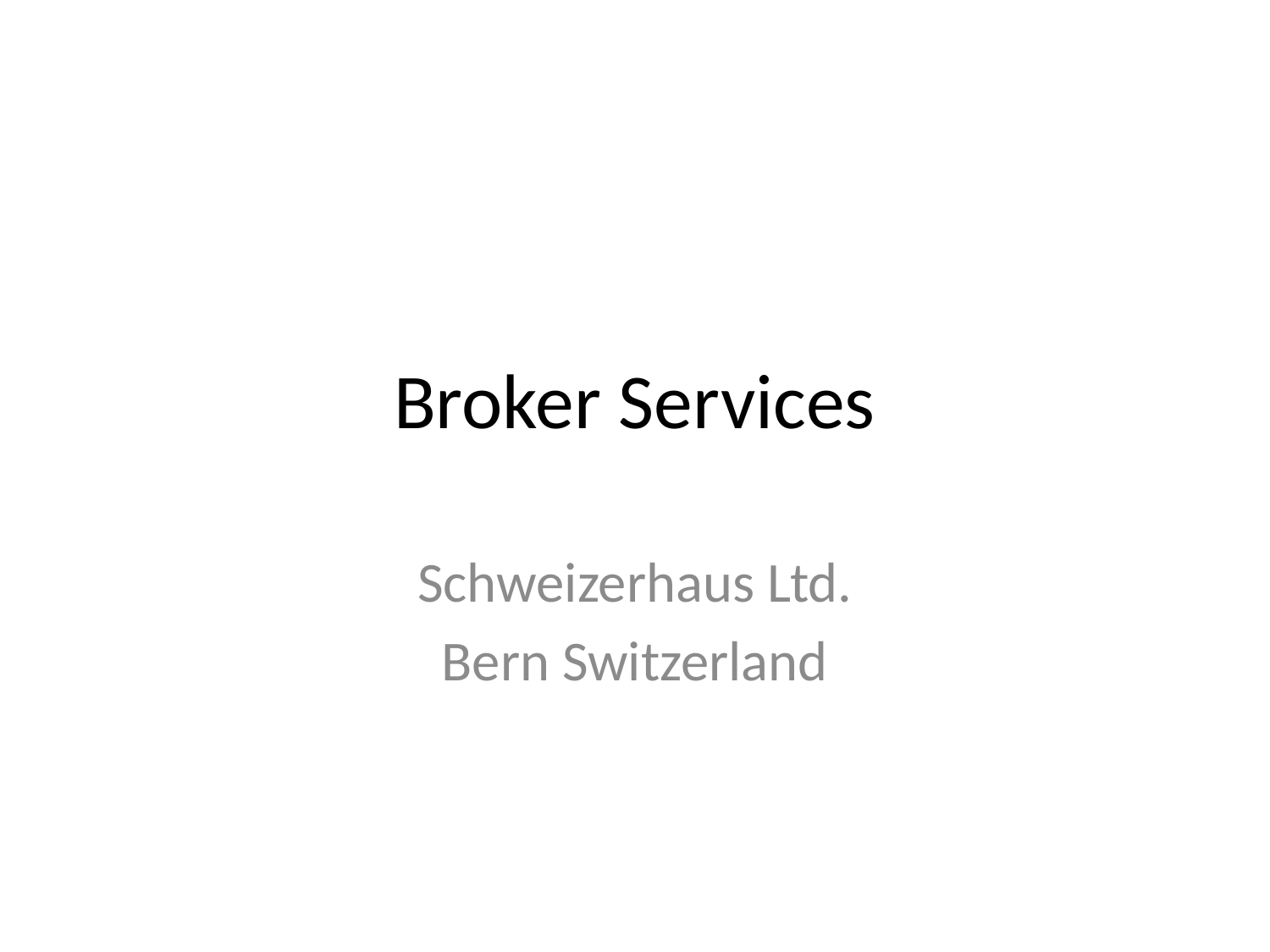

# Broker Services
Schweizerhaus Ltd.
Bern Switzerland